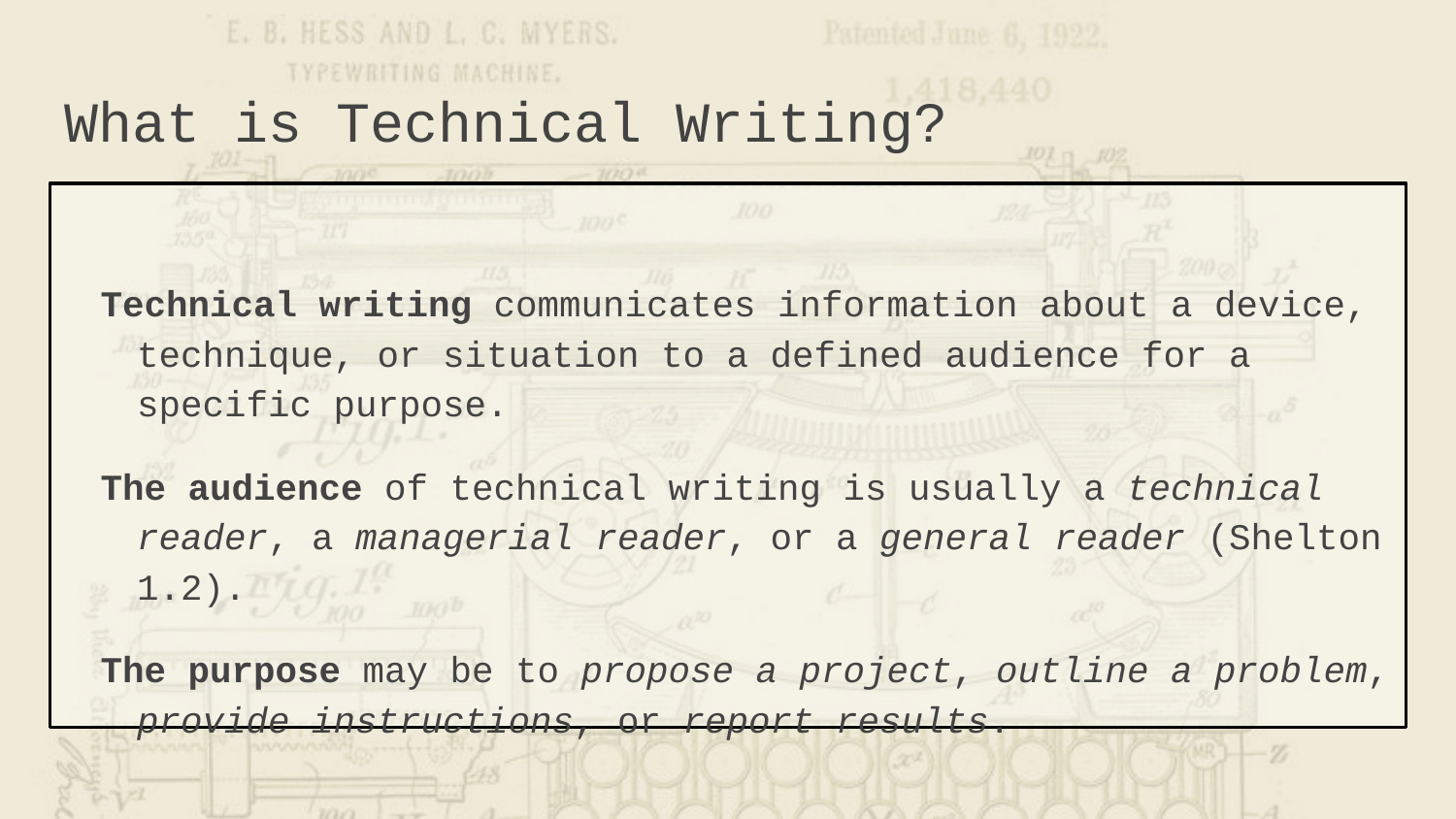

# What is Technical Writing?

Technical writing communicates information about a device, technique, or situation to a defined audience for a specific purpose.
The audience of technical writing is usually a technical reader, a managerial reader, or a general reader (Shelton 1.2).
The purpose may be to propose a project, outline a problem, provide instructions, or report results.